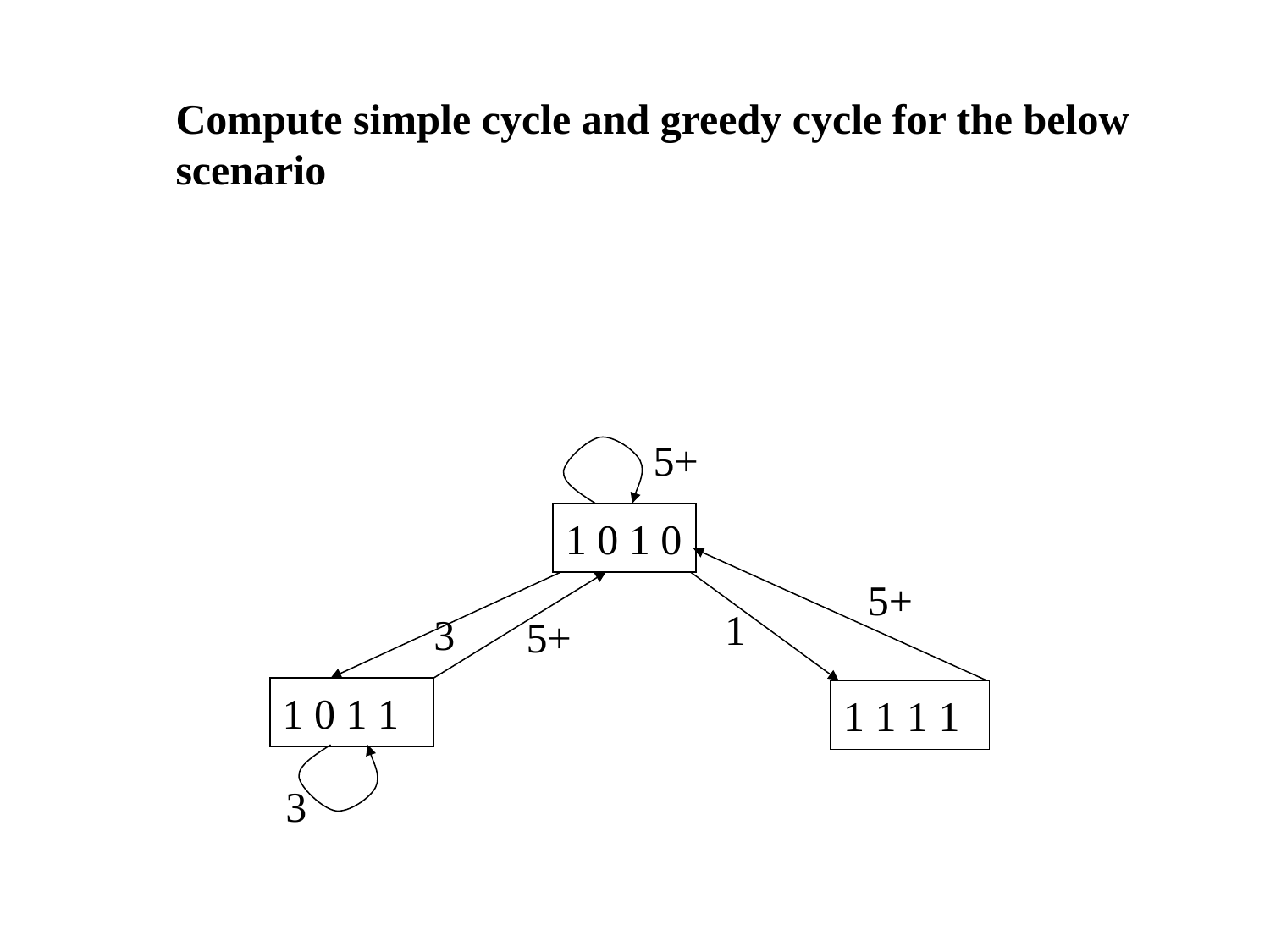

# Compute simple cycle and greedy cycle for the below scenario
5+

1 0 1 0

5+

1
3
5+
1 0 1 1
1 1 1 1

3